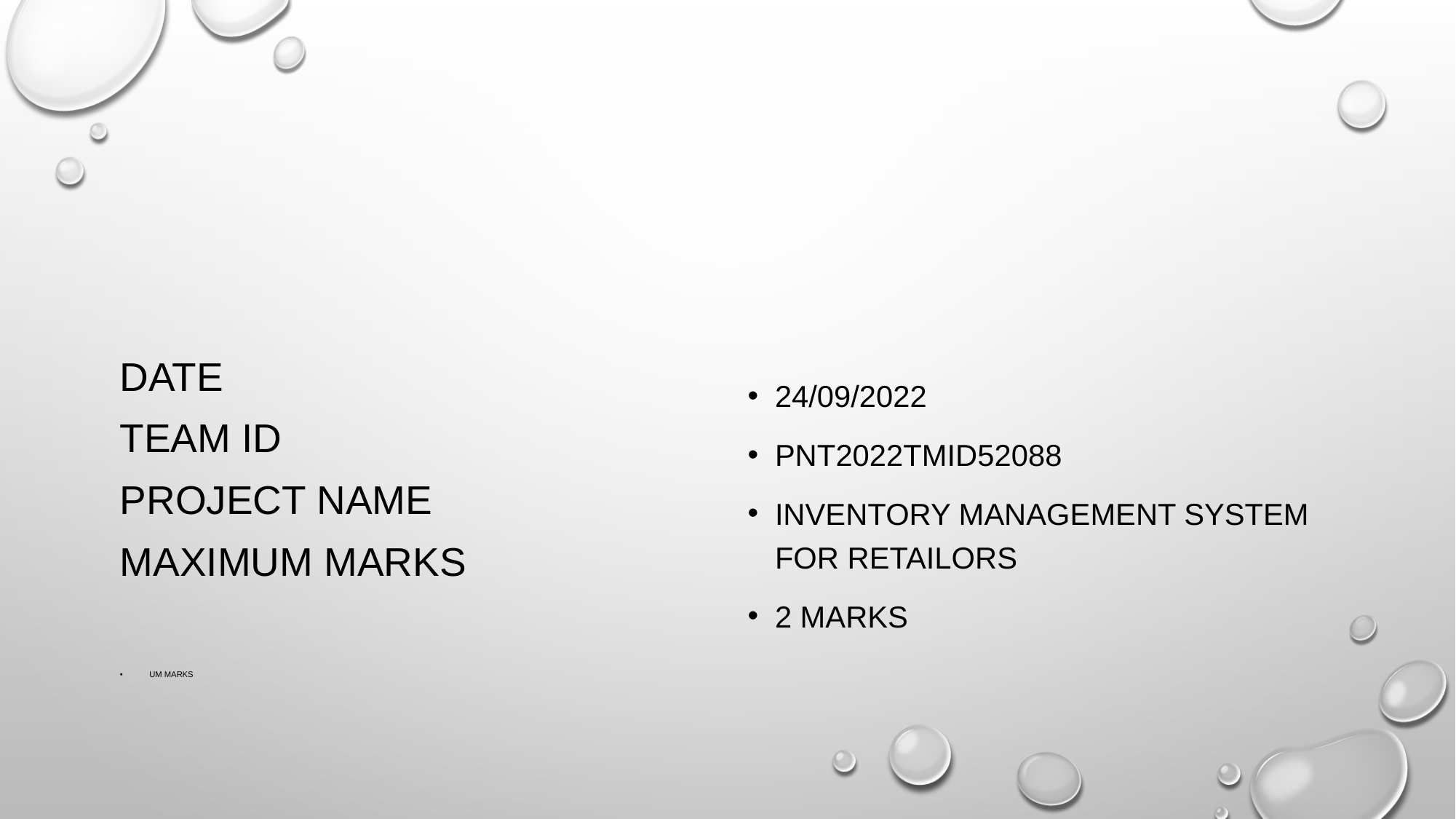

# Project design phase-1 Proposed solution template

Date
Team id
Project name
Maximum marks

um marks
24/09/2022
Pnt2022tmid52088
Inventory management system for retailors
2 marks